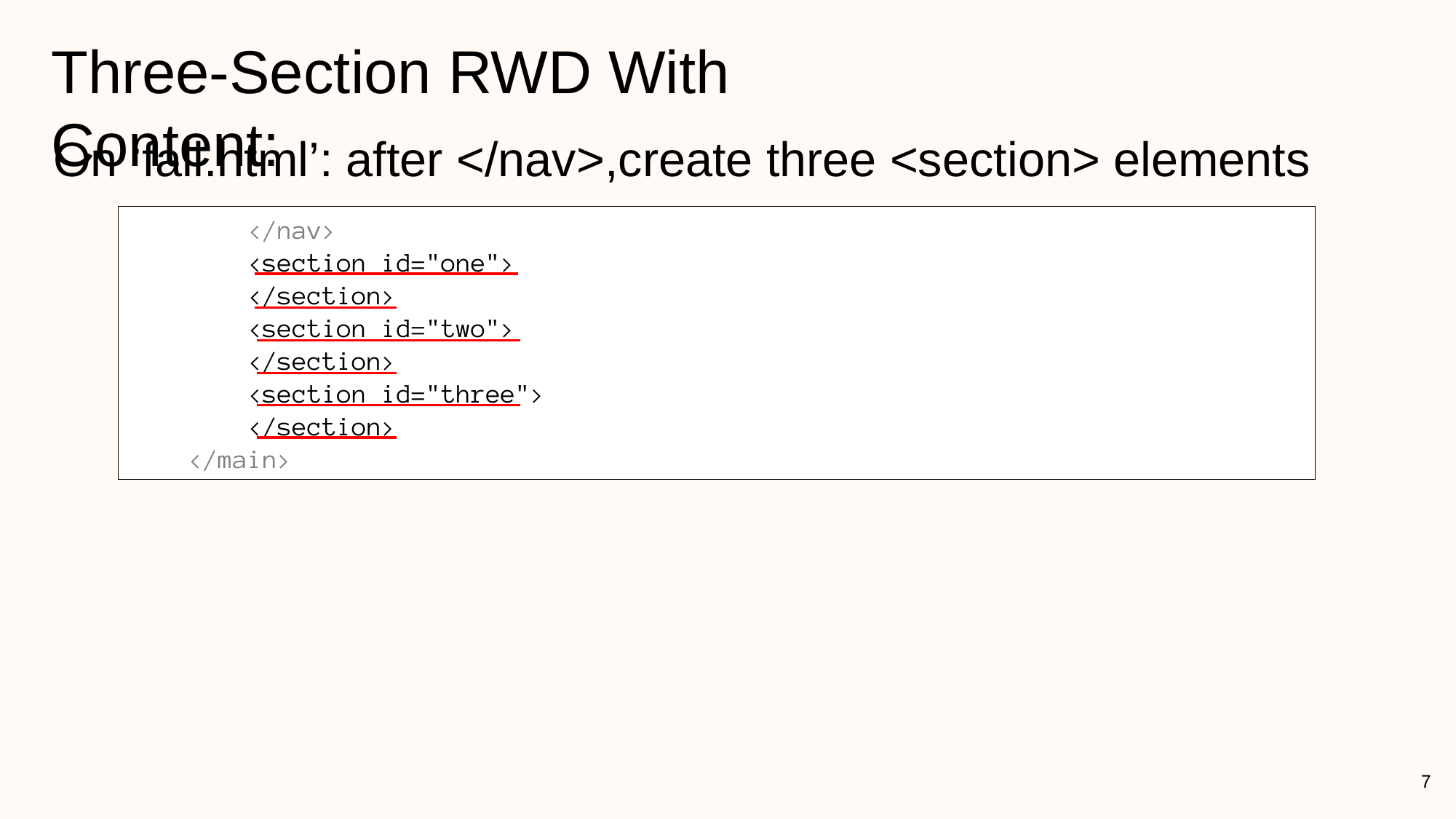

Three-Section RWD With Content:
On ‘fall.html’: after </nav>,create three <section> elements
    <body>
        <main>
            <header>
                <h1>The Four Seasons</h1>
            </header>
        </main>
    </body>
        </nav>
        <section id="one">
        </section>
        <section id="two">
        </section>
        <section id="three">
        </section>
    </main>
7